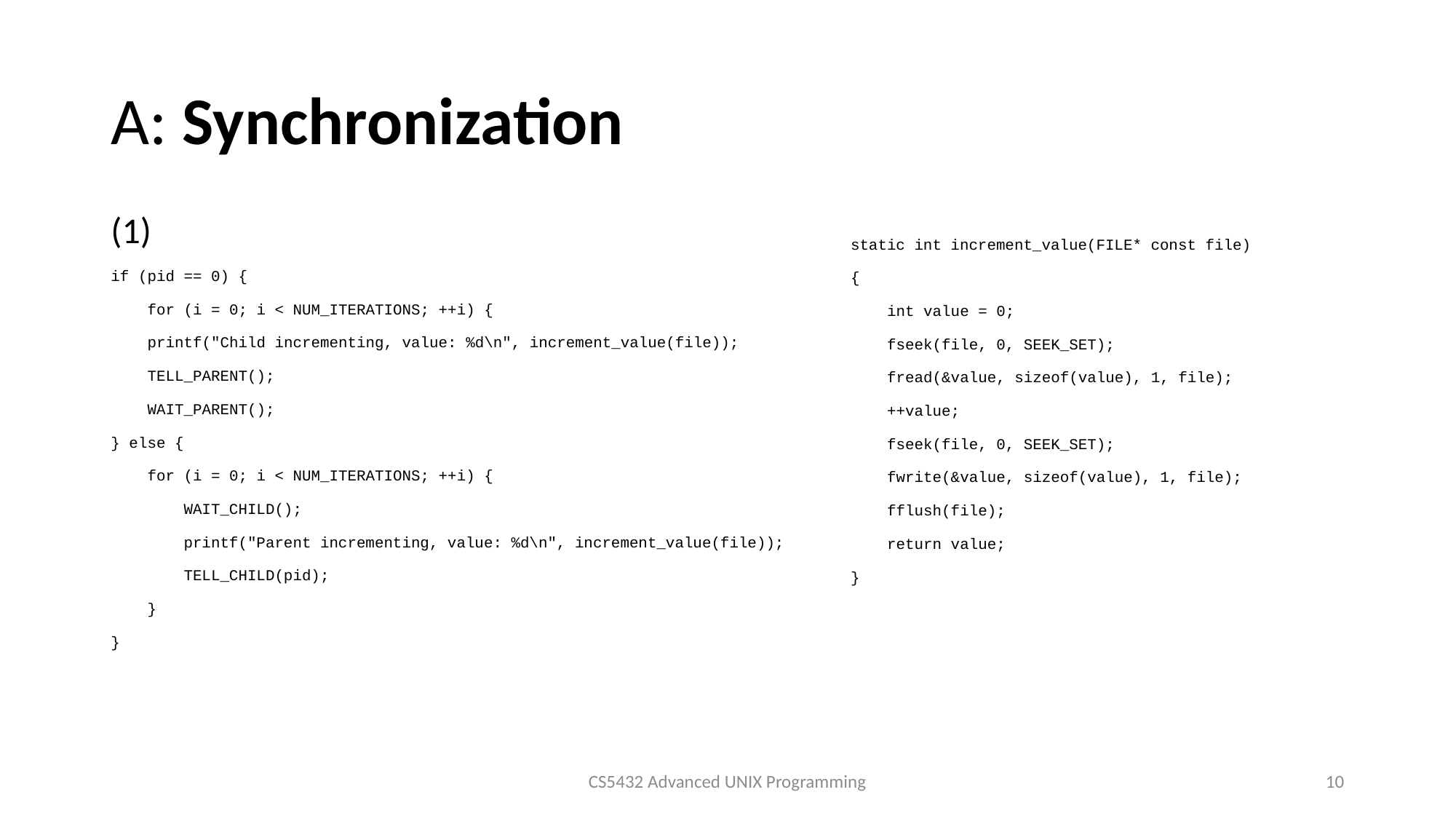

# A: Synchronization
(1)
if (pid == 0) {
    for (i = 0; i < NUM_ITERATIONS; ++i) {
    printf("Child incrementing, value: %d\n", increment_value(file));
    TELL_PARENT();
    WAIT_PARENT();
} else {
    for (i = 0; i < NUM_ITERATIONS; ++i) {
        WAIT_CHILD();
        printf("Parent incrementing, value: %d\n", increment_value(file));
        TELL_CHILD(pid);
    }
}

static int increment_value(FILE* const file)
{
    int value = 0;
    fseek(file, 0, SEEK_SET);
    fread(&value, sizeof(value), 1, file);
    ++value;
    fseek(file, 0, SEEK_SET);
    fwrite(&value, sizeof(value), 1, file);
    fflush(file);
    return value;
}
CS5432 Advanced UNIX Programming
10